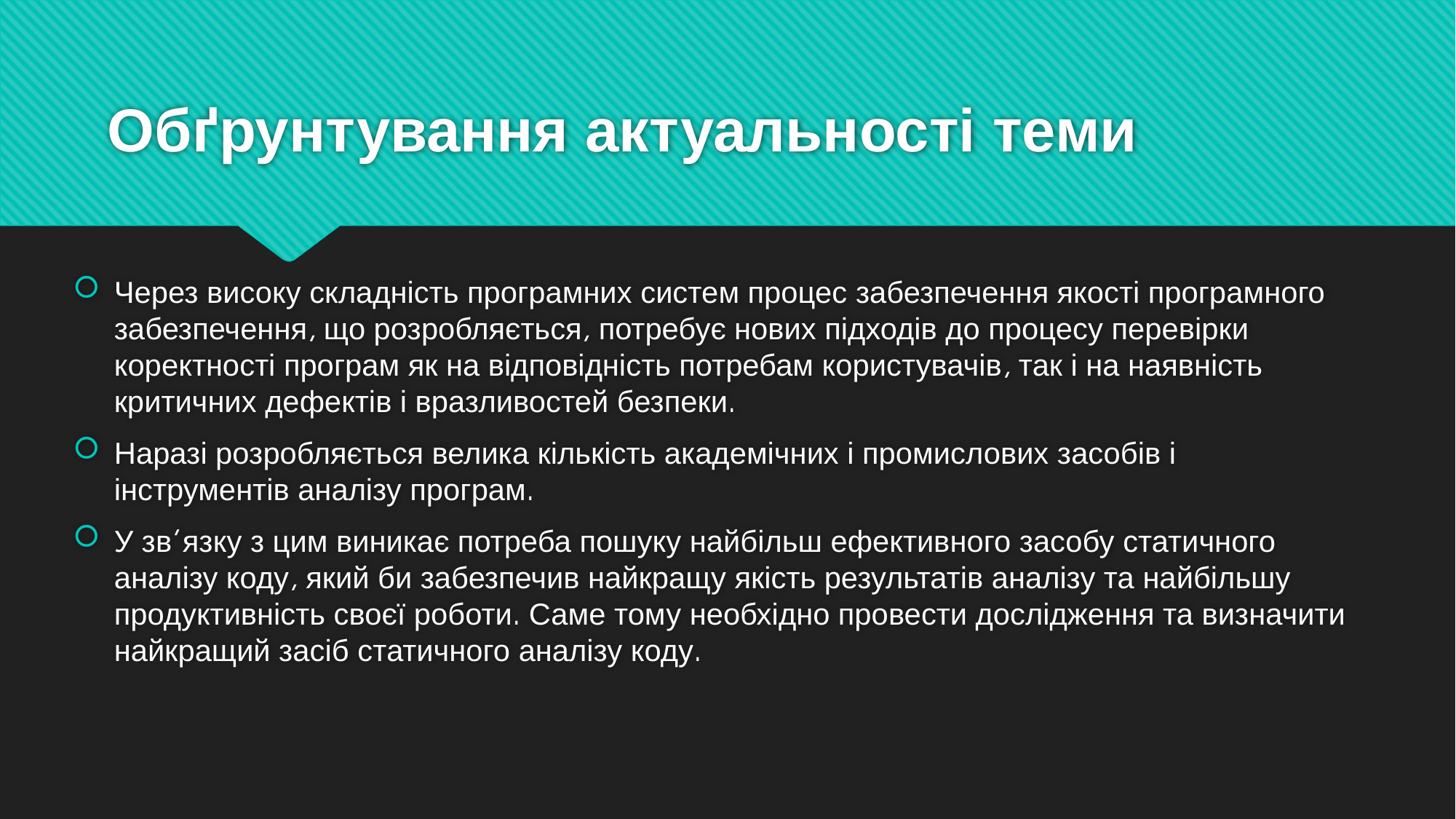

# Обґрунтування актуальності теми
Через високу складність програмних систем процес забезпечення якості програмного забезпечення, що розробляється, потребує нових підходів до процесу перевірки коректності програм як на відповідність потребам користувачів, так і на наявність критичних дефектів і вразливостей безпеки.
Наразі розробляється велика кількість академічних і промислових засобів і інструментів аналізу програм.
У зв’язку з цим виникає потреба пошуку найбільш ефективного засобу статичного аналізу коду, який би забезпечив найкращу якість результатів аналізу та найбільшу продуктивність своєї роботи. Саме тому необхідно провести дослідження та визначити найкращий засіб статичного аналізу коду.